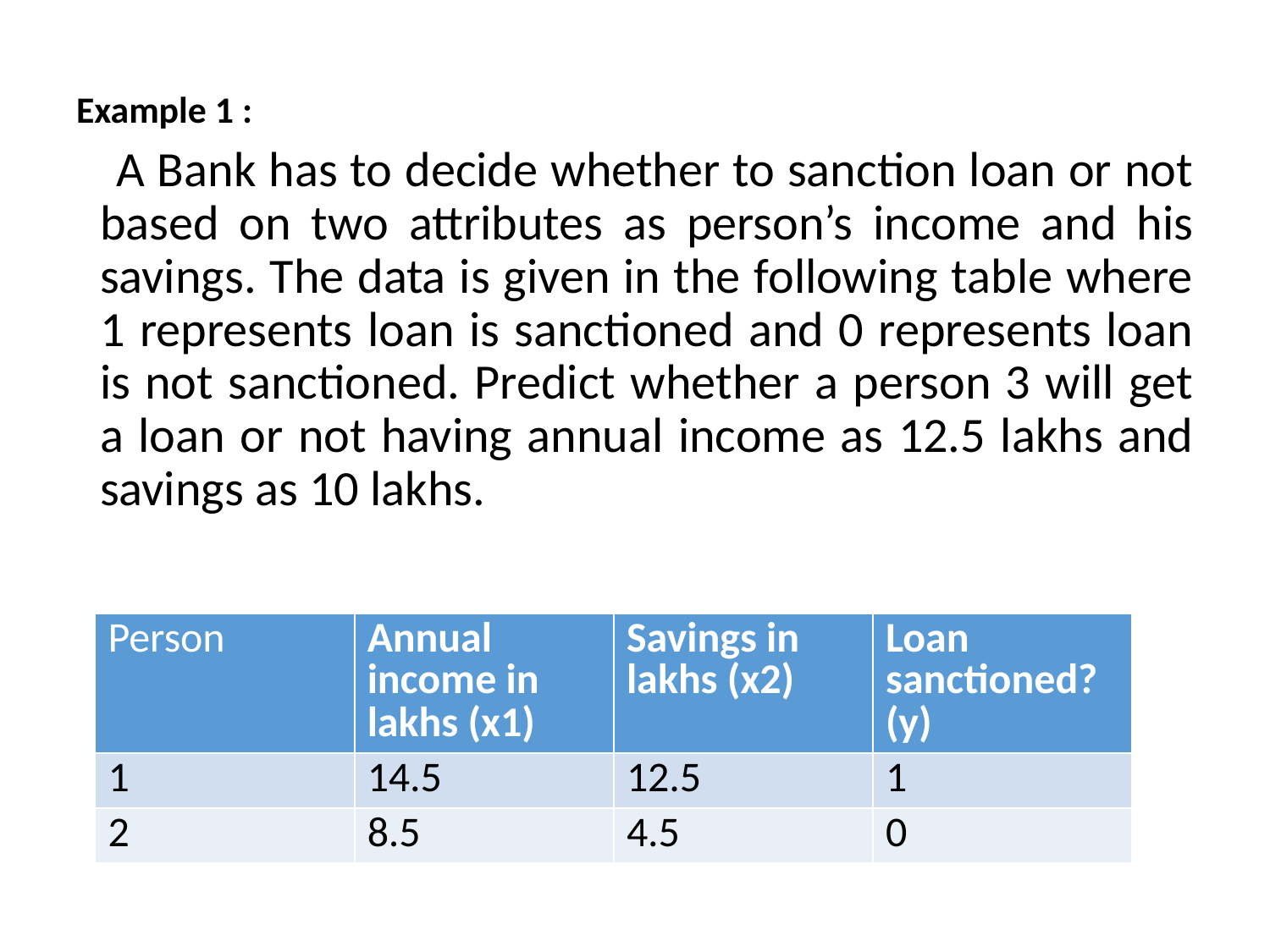

Example 1 :
    A Bank has to decide whether to sanction loan or not based on two attributes as person’s income and his savings. The data is given in the following table where 1 represents loan is sanctioned and 0 represents loan is not sanctioned. Predict whether a person 3 will get a loan or not having annual income as 12.5 lakhs and savings as 10 lakhs.
| Person | Annual income in lakhs (x1) | Savings in lakhs (x2) | Loan sanctioned? (y) |
| --- | --- | --- | --- |
| 1 | 14.5 | 12.5 | 1 |
| 2 | 8.5 | 4.5 | 0 |